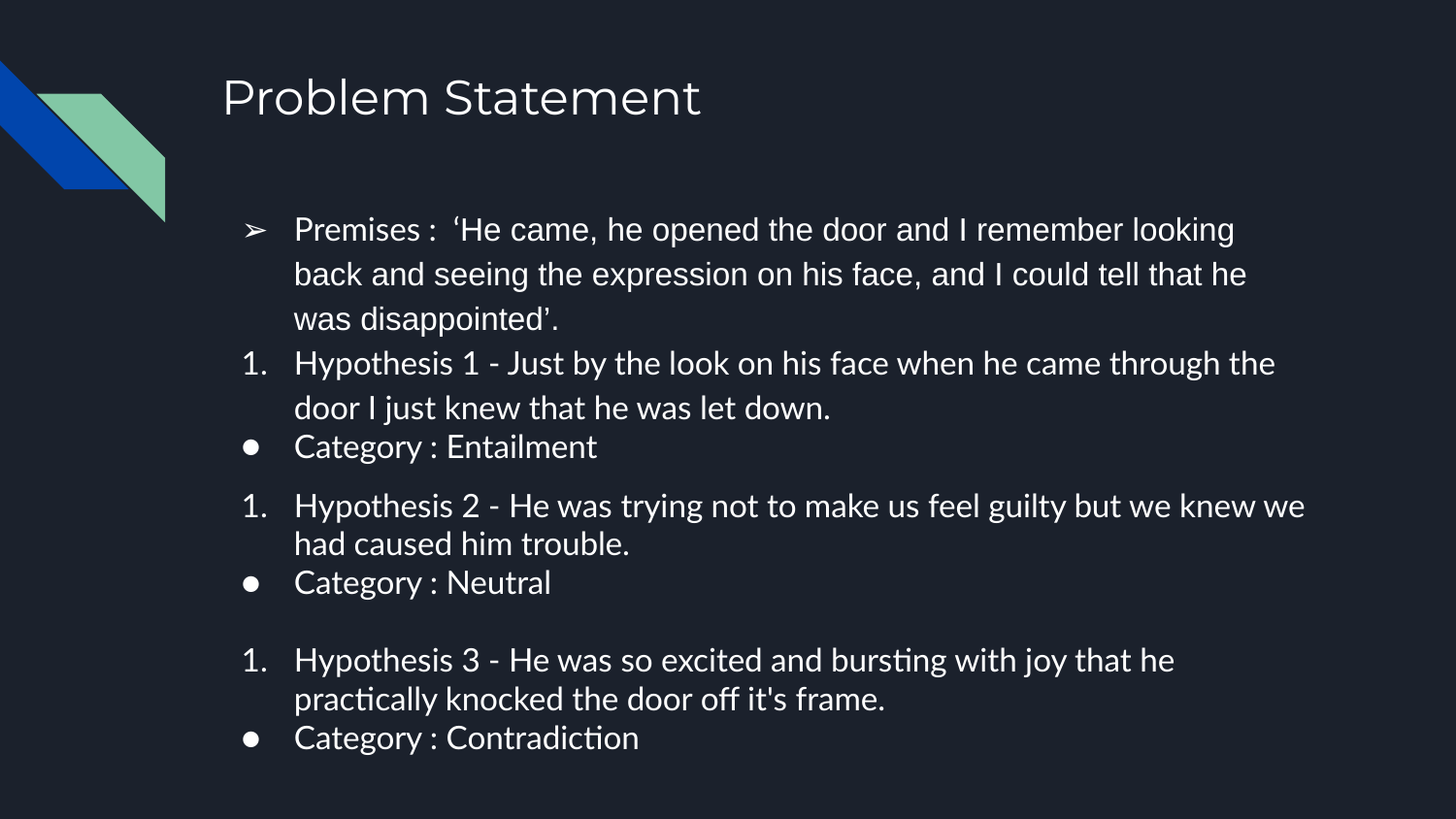

# Problem Statement
Premises :  ‘He came, he opened the door and I remember looking back and seeing the expression on his face, and I could tell that he was disappointed’.
Hypothesis 1 - Just by the look on his face when he came through the door I just knew that he was let down.
Category : Entailment
Hypothesis 2 - He was trying not to make us feel guilty but we knew we had caused him trouble.
Category : Neutral

Hypothesis 3 - He was so excited and bursting with joy that he practically knocked the door off it's frame.
Category : Contradiction